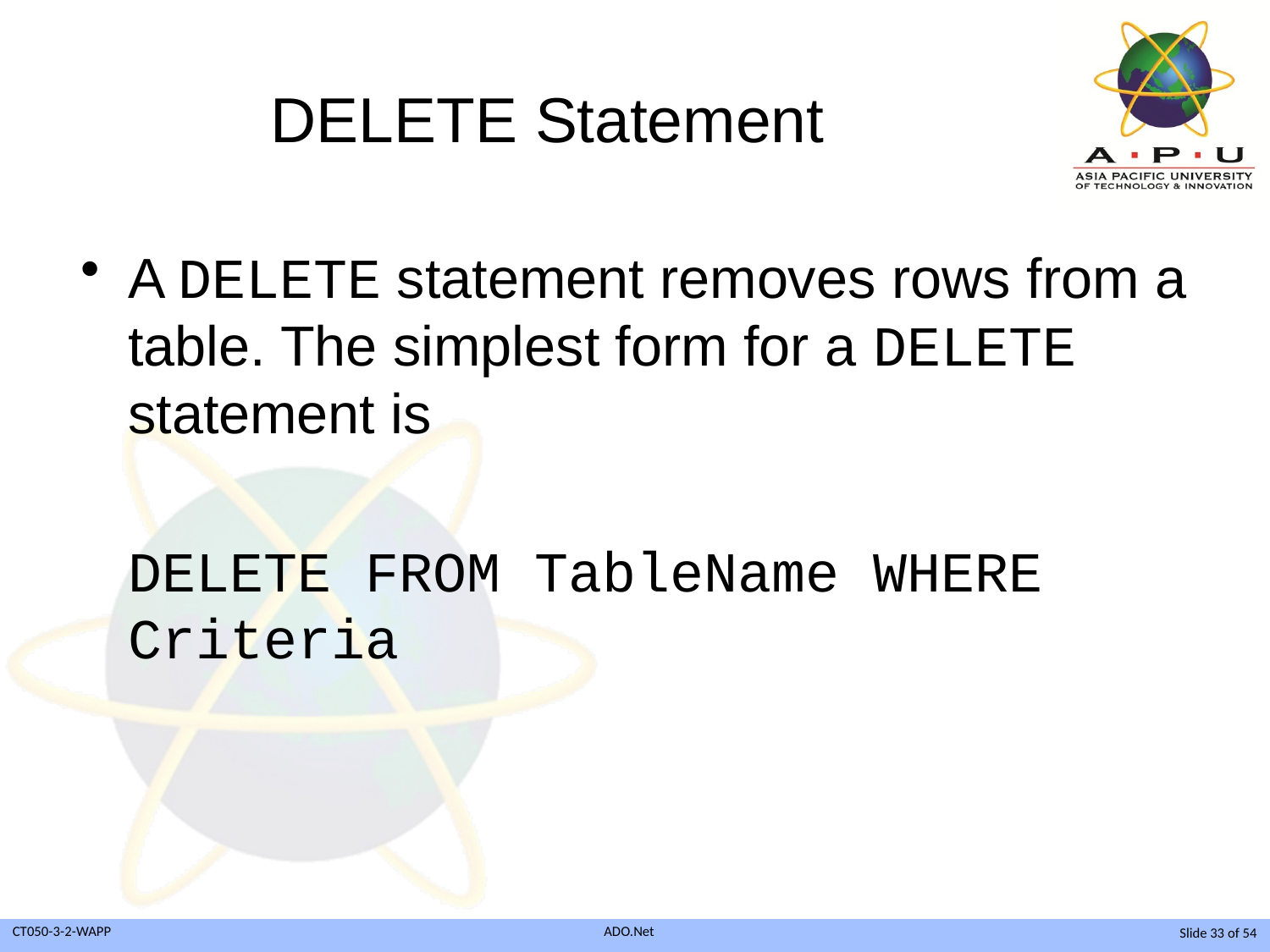

# DELETE Statement
A DELETE statement removes rows from a table. The simplest form for a DELETE statement is

	DELETE FROM TableName WHERE Criteria